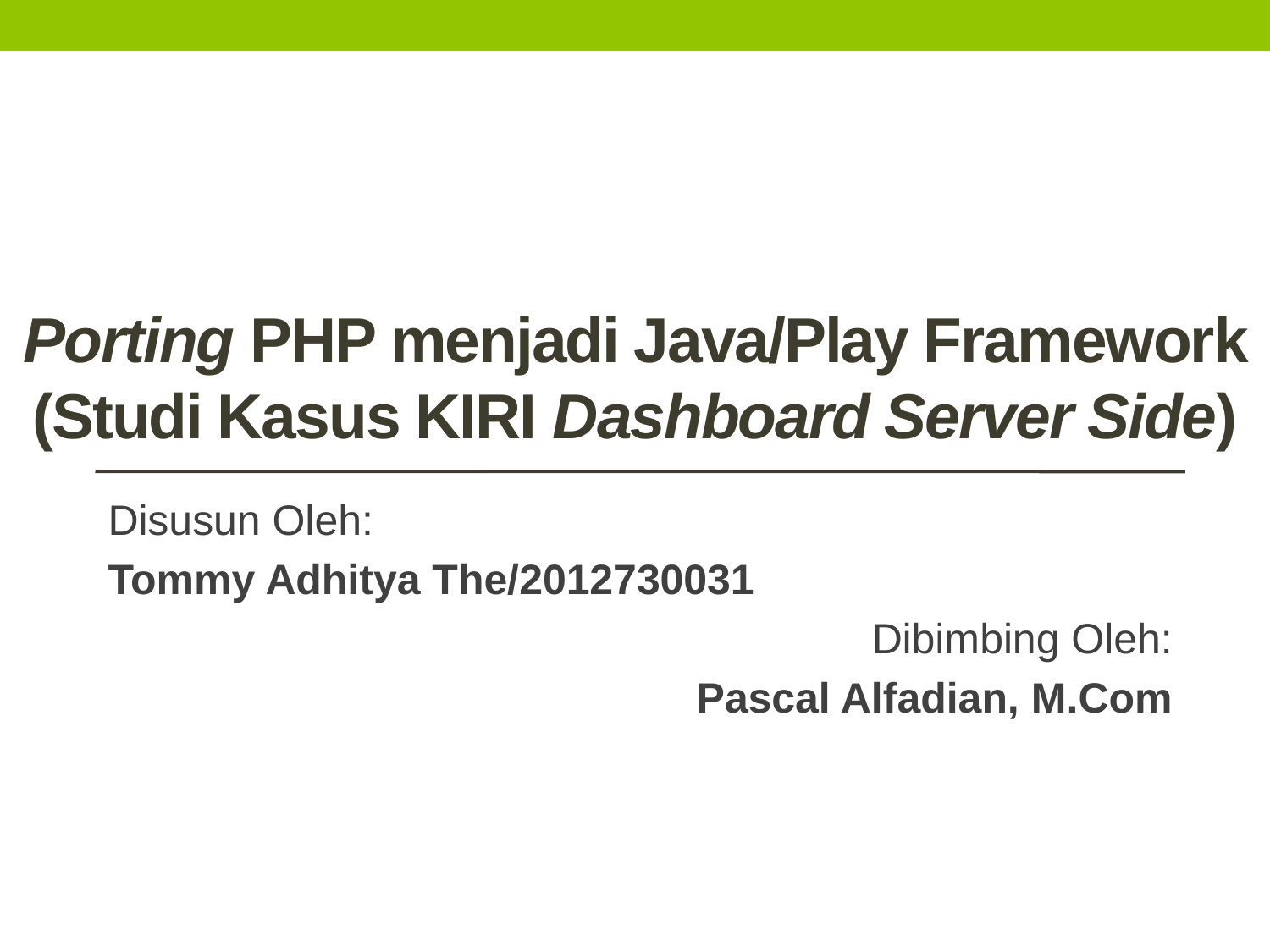

# Porting PHP menjadi Java/Play Framework (Studi Kasus KIRI Dashboard Server Side)
Disusun Oleh:
Tommy Adhitya The/2012730031
Dibimbing Oleh:
 Pascal Alfadian, M.Com